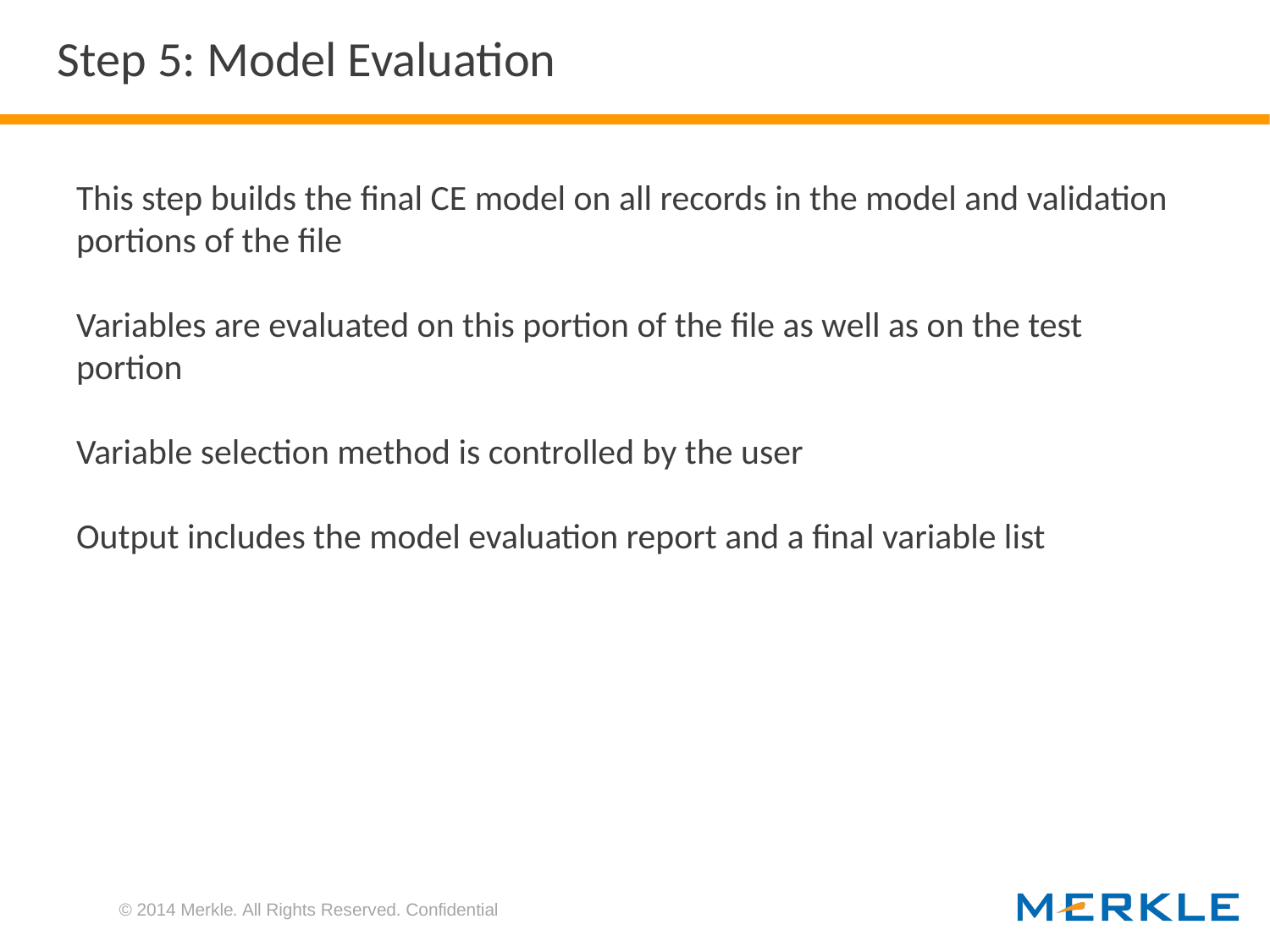

# Step 5: Model Evaluation
This step builds the final CE model on all records in the model and validation portions of the file
Variables are evaluated on this portion of the file as well as on the test portion
Variable selection method is controlled by the user
Output includes the model evaluation report and a final variable list